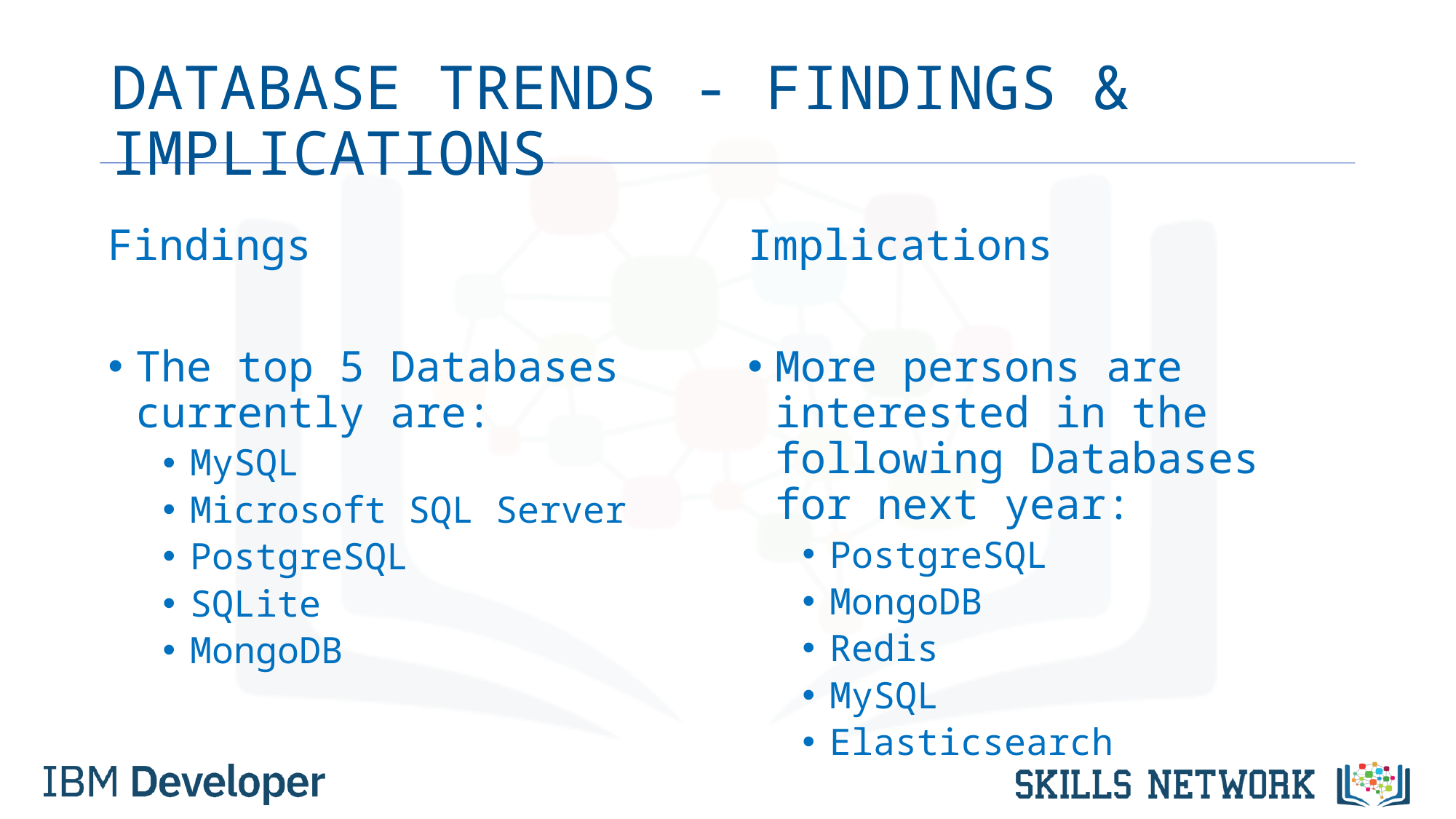

# DATABASE TRENDS - FINDINGS & IMPLICATIONS
Findings

The top 5 Databases currently are:
MySQL
Microsoft SQL Server
PostgreSQL
SQLite
MongoDB
Implications

More persons are interested in the following Databases for next year:
PostgreSQL
MongoDB
Redis
MySQL
Elasticsearch